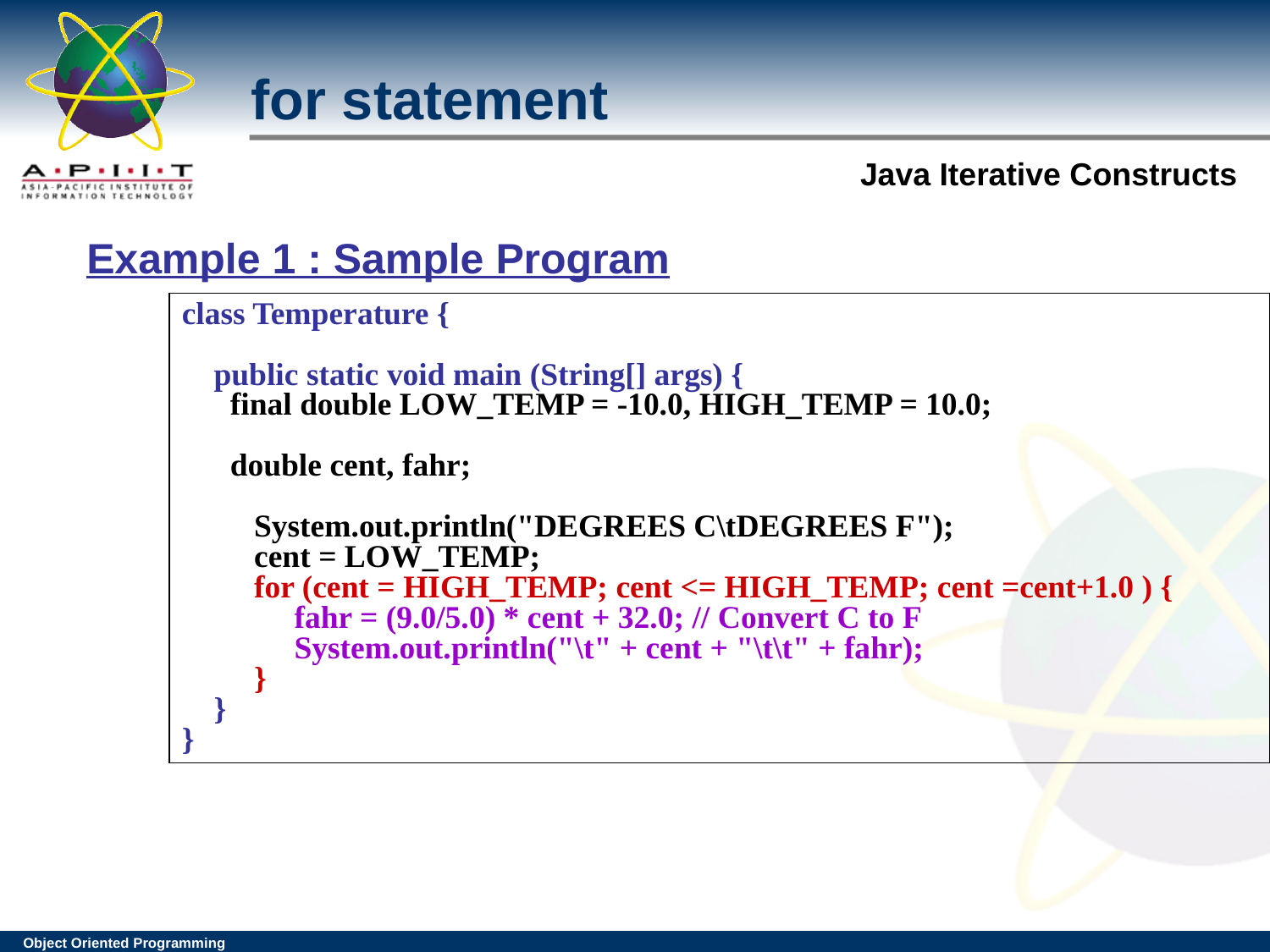

for statement
Example 1 : Sample Program
class Temperature {

    public static void main (String[] args) {
      final double LOW_TEMP = -10.0, HIGH_TEMP = 10.0;

      double cent, fahr;

         System.out.println("DEGREES C\tDEGREES F");
         cent = LOW_TEMP;
         for (cent = HIGH_TEMP; cent <= HIGH_TEMP; cent =cent+1.0 ) {
              fahr = (9.0/5.0) * cent + 32.0; // Convert C to F
              System.out.println("\t" + cent + "\t\t" + fahr);
         }
    }
}